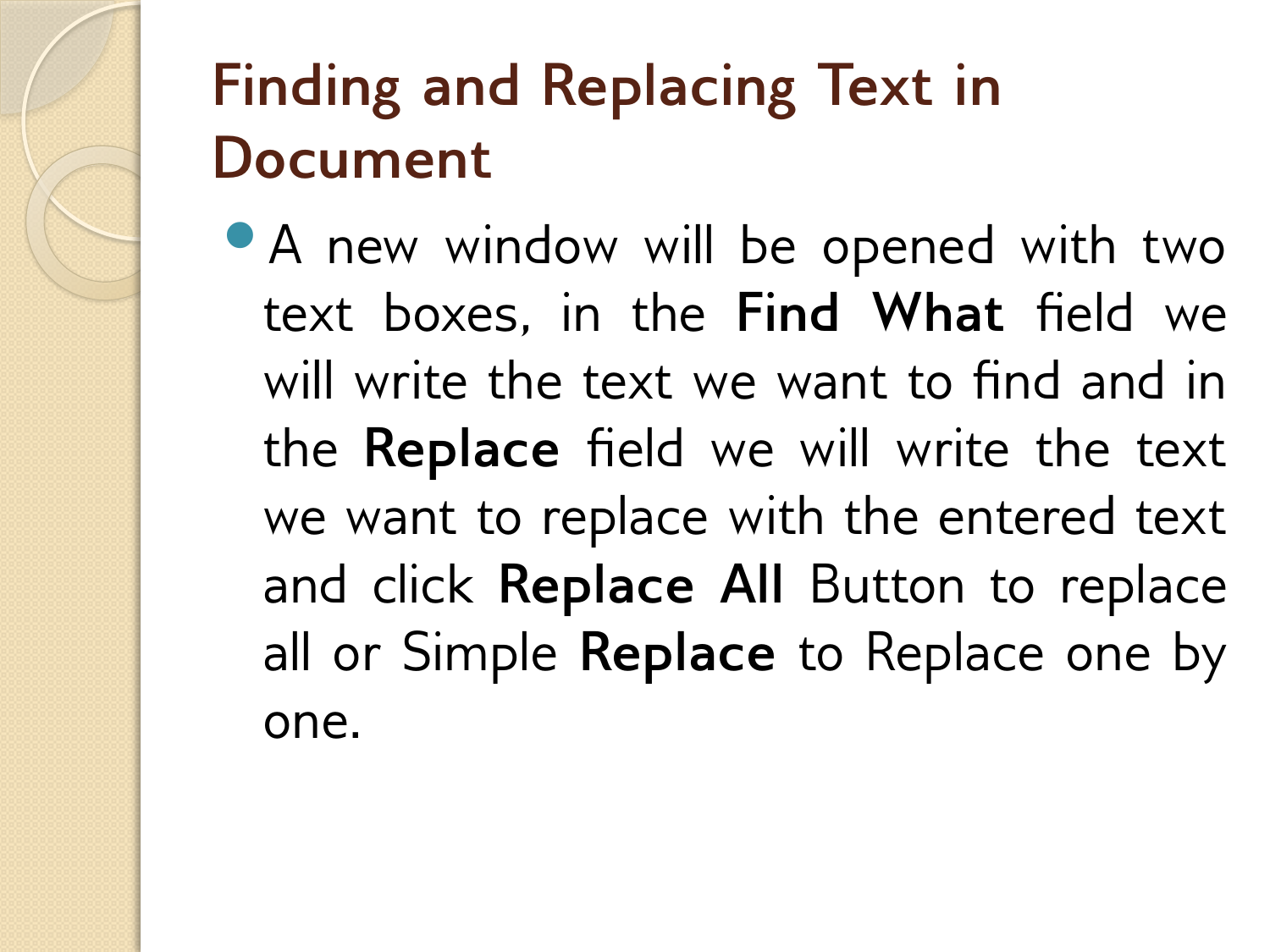

# Finding and Replacing Text in Document
A new window will be opened with two text boxes, in the Find What field we will write the text we want to find and in the Replace field we will write the text we want to replace with the entered text and click Replace All Button to replace all or Simple Replace to Replace one by one.